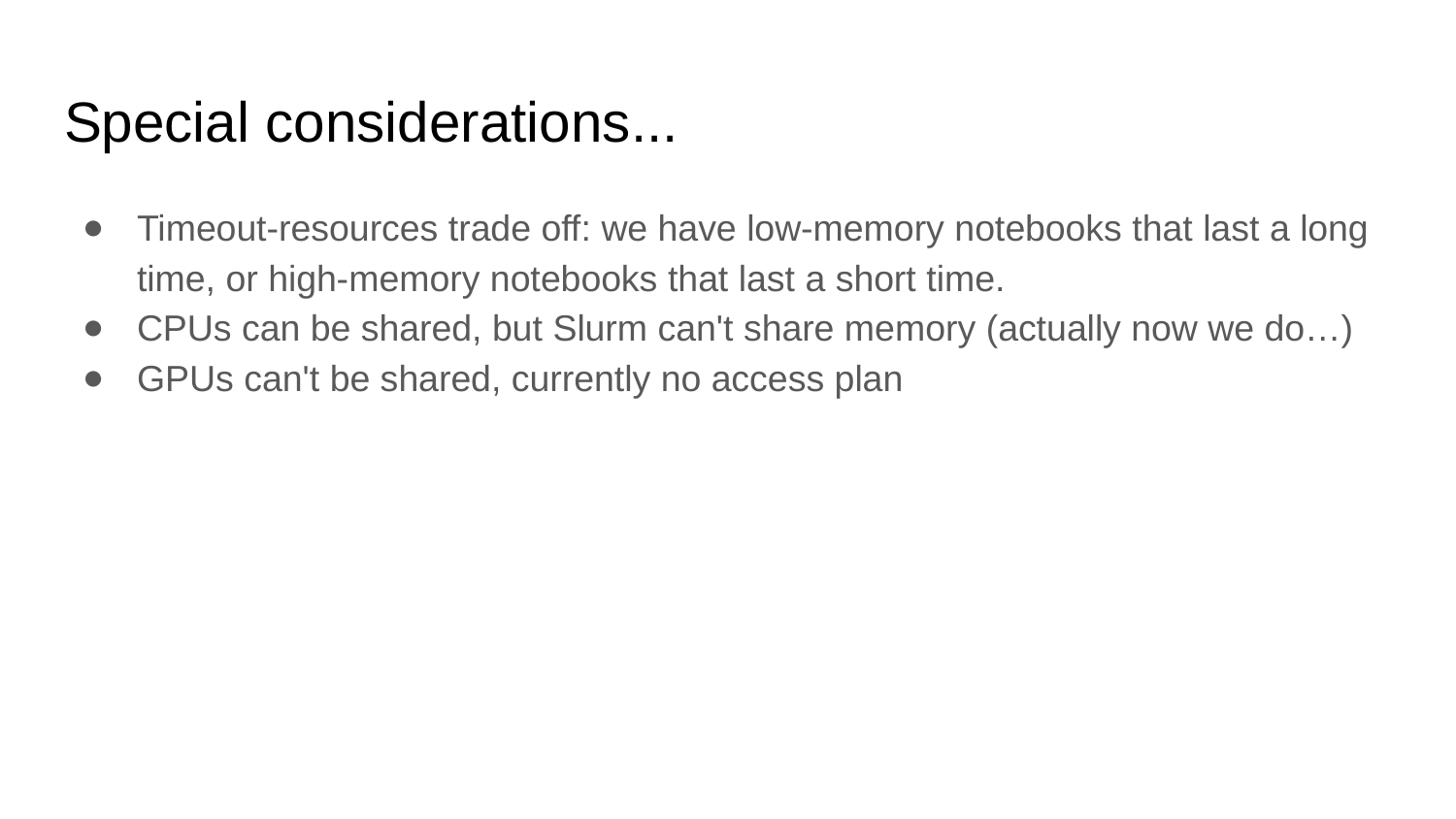

# Special considerations...
Timeout-resources trade off: we have low-memory notebooks that last a long time, or high-memory notebooks that last a short time.
CPUs can be shared, but Slurm can't share memory (actually now we do…)
GPUs can't be shared, currently no access plan